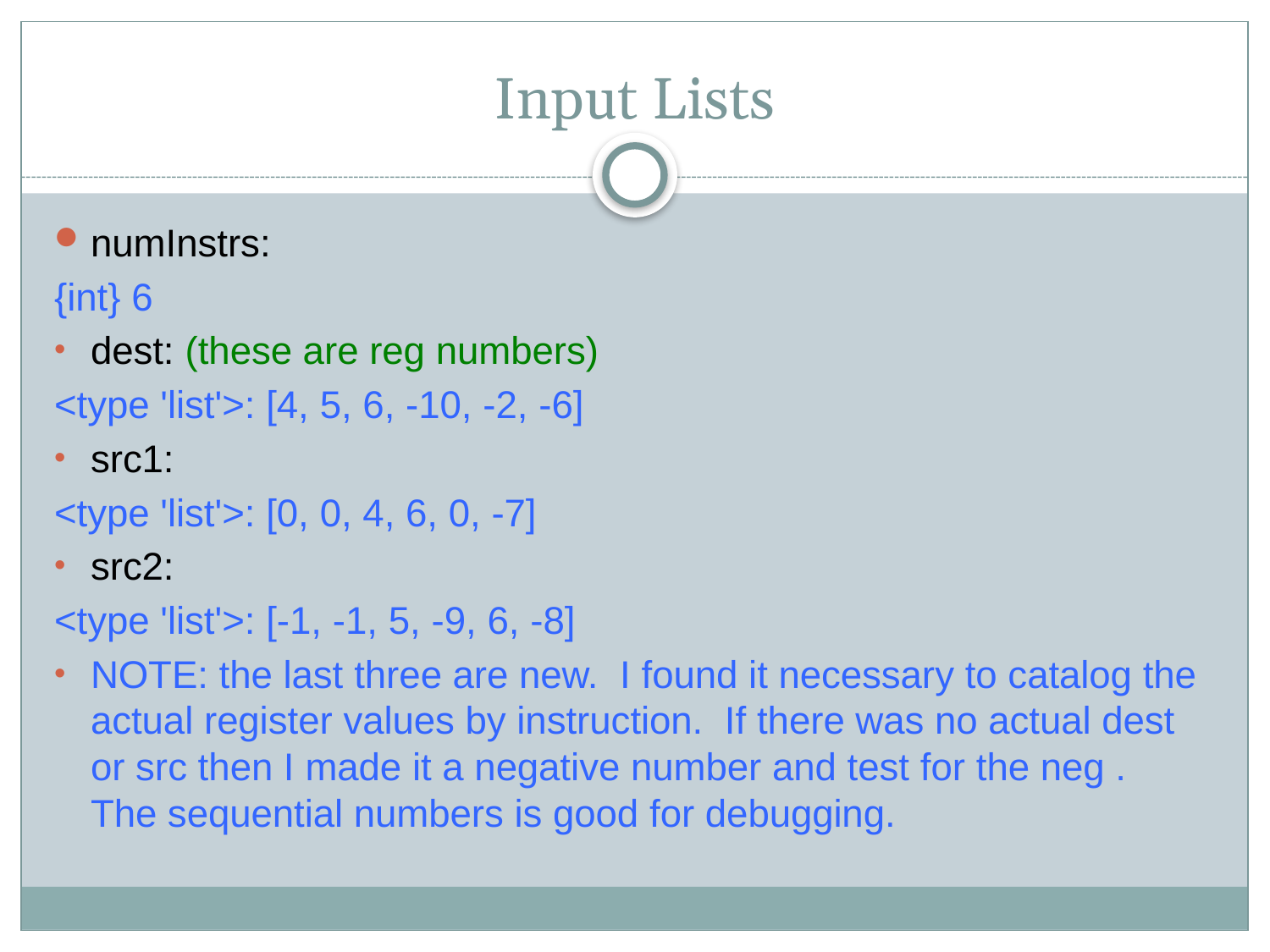

# Input Lists
numInstrs:
{int} 6
dest: (these are reg numbers)
<type 'list'>: [4, 5, 6, -10, -2, -6]
src1:
<type 'list'>: [0, 0, 4, 6, 0, -7]
src2:
<type 'list'>: [-1, -1, 5, -9, 6, -8]
NOTE: the last three are new.  I found it necessary to catalog the actual register values by instruction.  If there was no actual dest or src then I made it a negative number and test for the neg .  The sequential numbers is good for debugging.